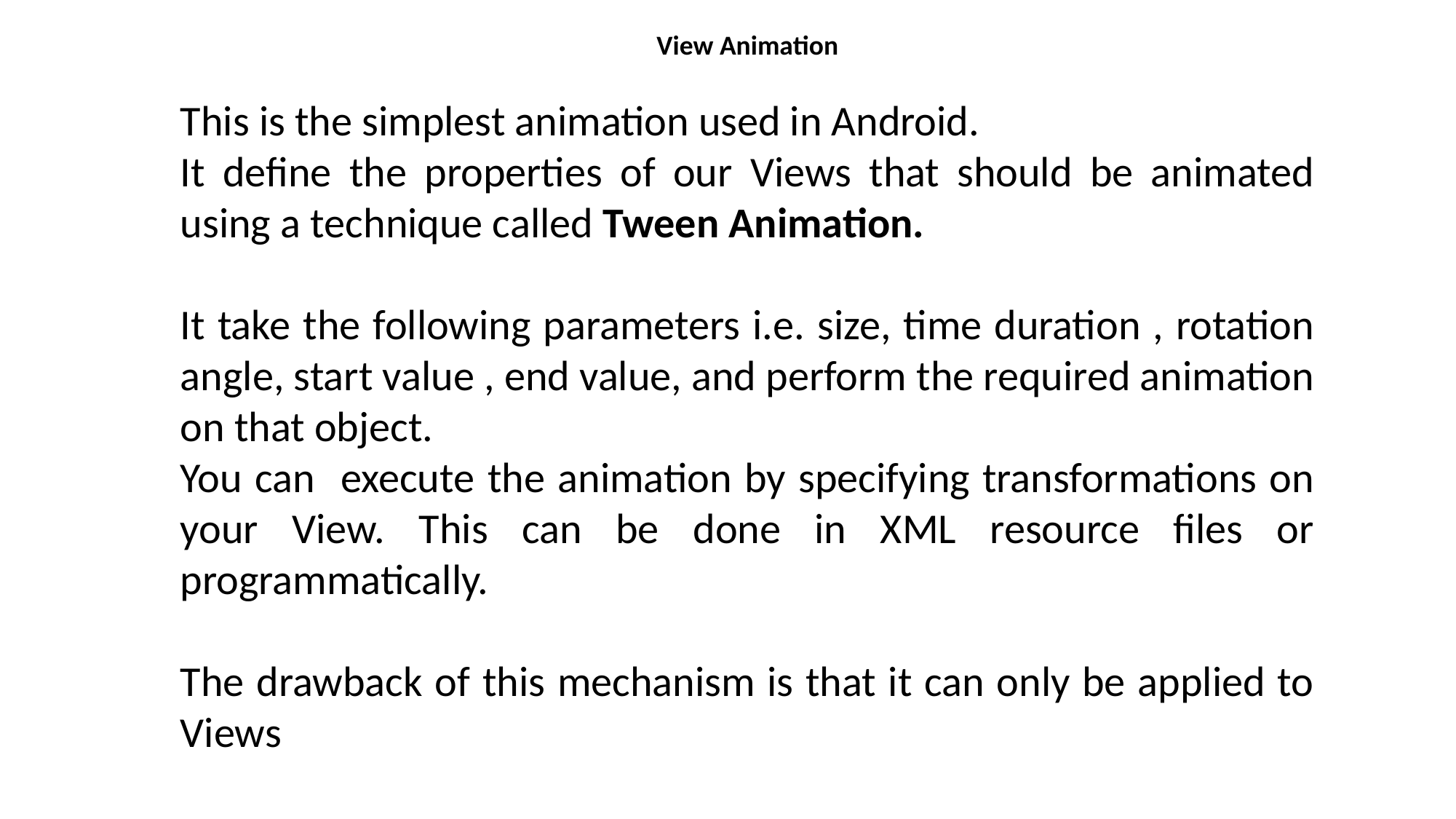

View Animation

This is the simplest animation used in Android.
It define the properties of our Views that should be animated using a technique called Tween Animation.

It take the following parameters i.e. size, time duration , rotation angle, start value , end value, and perform the required animation on that object.
You can  execute the animation by specifying transformations on your View. This can be done in XML resource files or programmatically.

The drawback of this mechanism is that it can only be applied to Views